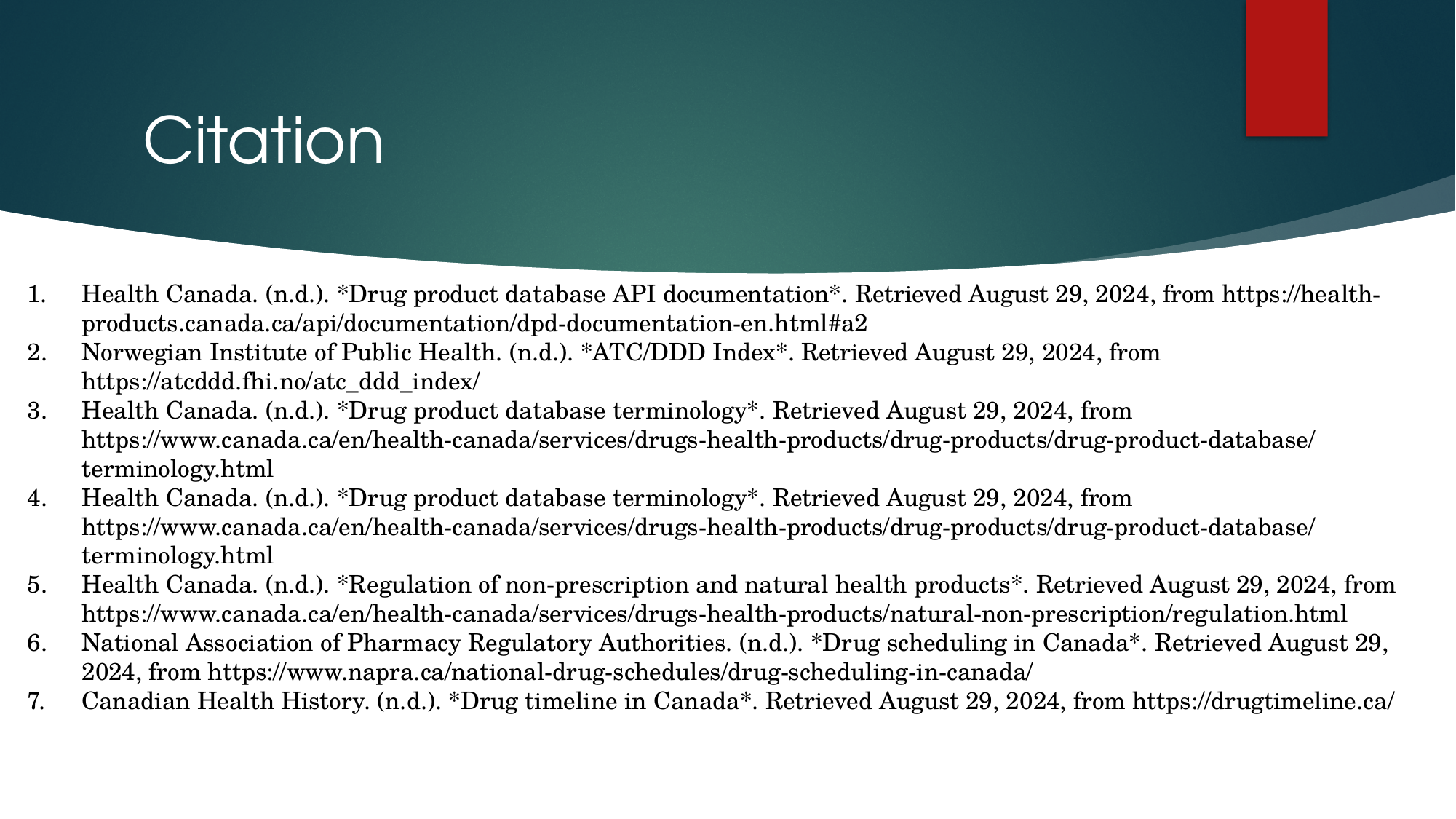

# Citation

Health Canada. (n.d.). *Drug product database API documentation*. Retrieved August 29, 2024, from https://health-products.canada.ca/api/documentation/dpd-documentation-en.html#a2
Norwegian Institute of Public Health. (n.d.). *ATC/DDD Index*. Retrieved August 29, 2024, from https://atcddd.fhi.no/atc_ddd_index/
Health Canada. (n.d.). *Drug product database terminology*. Retrieved August 29, 2024, from https://www.canada.ca/en/health-canada/services/drugs-health-products/drug-products/drug-product-database/terminology.html
Health Canada. (n.d.). *Drug product database terminology*. Retrieved August 29, 2024, from https://www.canada.ca/en/health-canada/services/drugs-health-products/drug-products/drug-product-database/terminology.html
Health Canada. (n.d.). *Regulation of non-prescription and natural health products*. Retrieved August 29, 2024, from https://www.canada.ca/en/health-canada/services/drugs-health-products/natural-non-prescription/regulation.html
National Association of Pharmacy Regulatory Authorities. (n.d.). *Drug scheduling in Canada*. Retrieved August 29, 2024, from https://www.napra.ca/national-drug-schedules/drug-scheduling-in-canada/
Canadian Health History. (n.d.). *Drug timeline in Canada*. Retrieved August 29, 2024, from https://drugtimeline.ca/